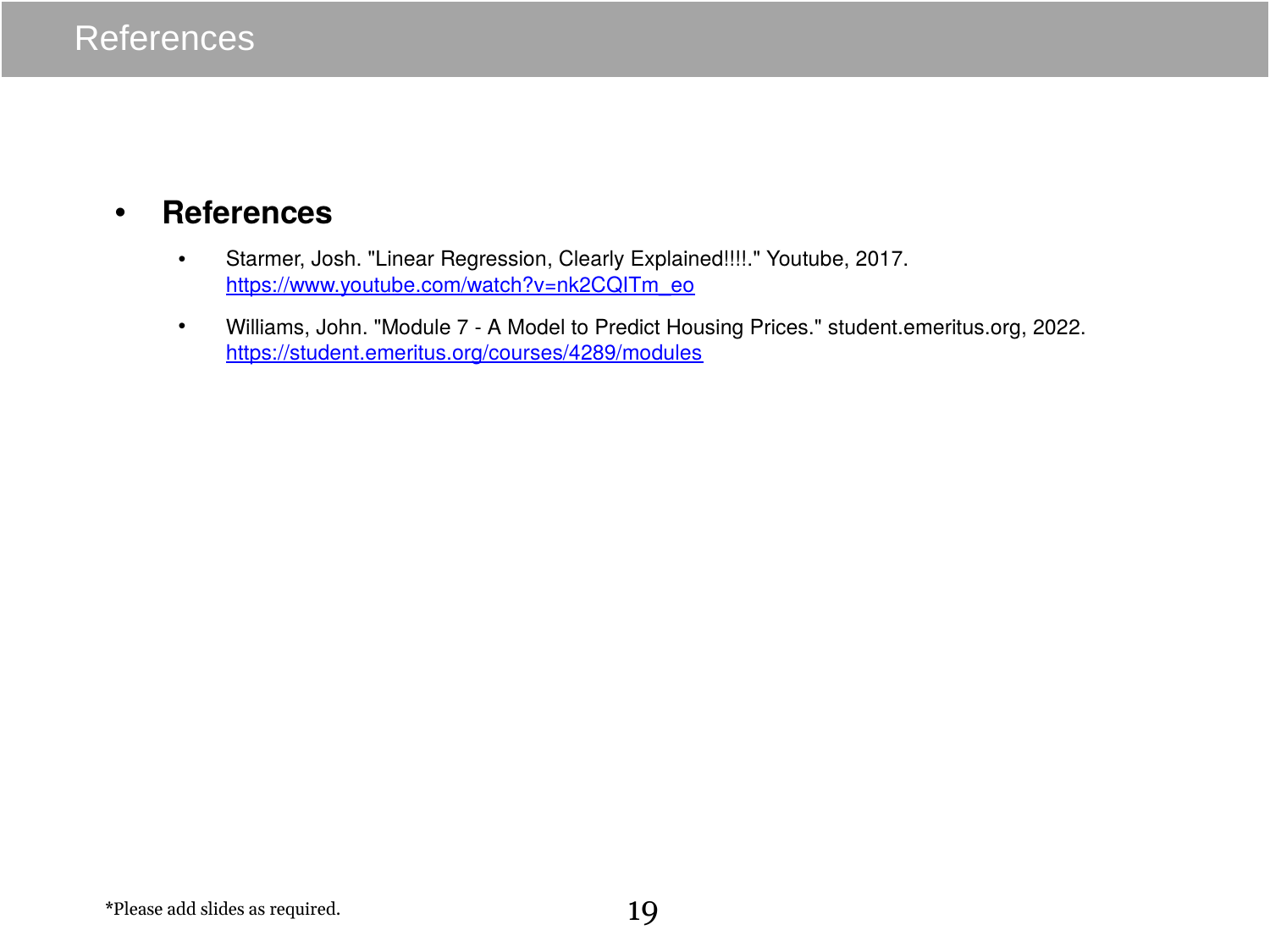

# References
References
Starmer, Josh. "Linear Regression, Clearly Explained!!!!." Youtube, 2017. https://www.youtube.com/watch?v=nk2CQITm_eo
Williams, John. "Module 7 - A Model to Predict Housing Prices." student.emeritus.org, 2022. https://student.emeritus.org/courses/4289/modules
19
*Please add slides as required.